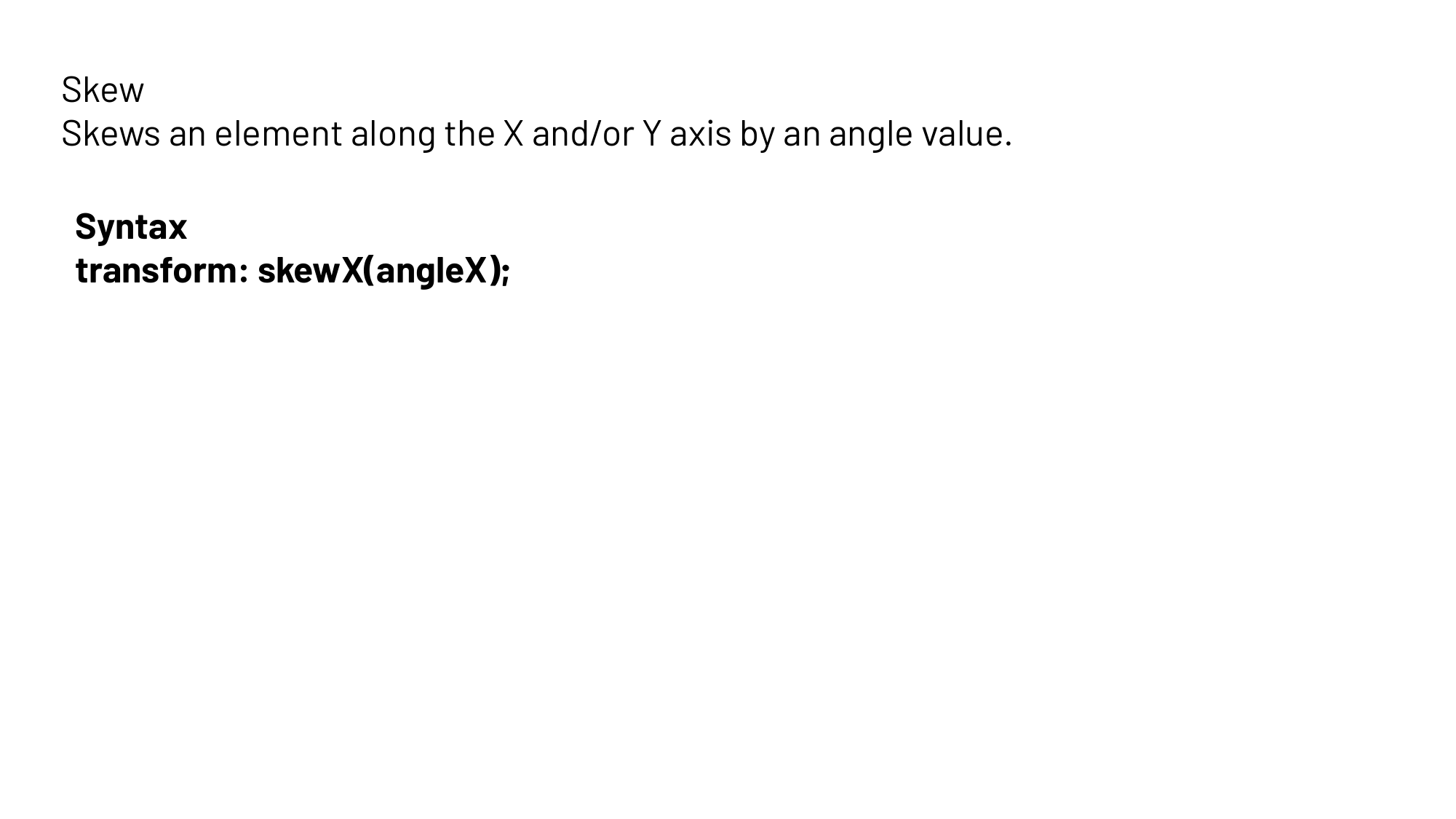

Skew
Skews an element along the X and/or Y axis by an angle value.
Syntax
transform: skewX(angleX);